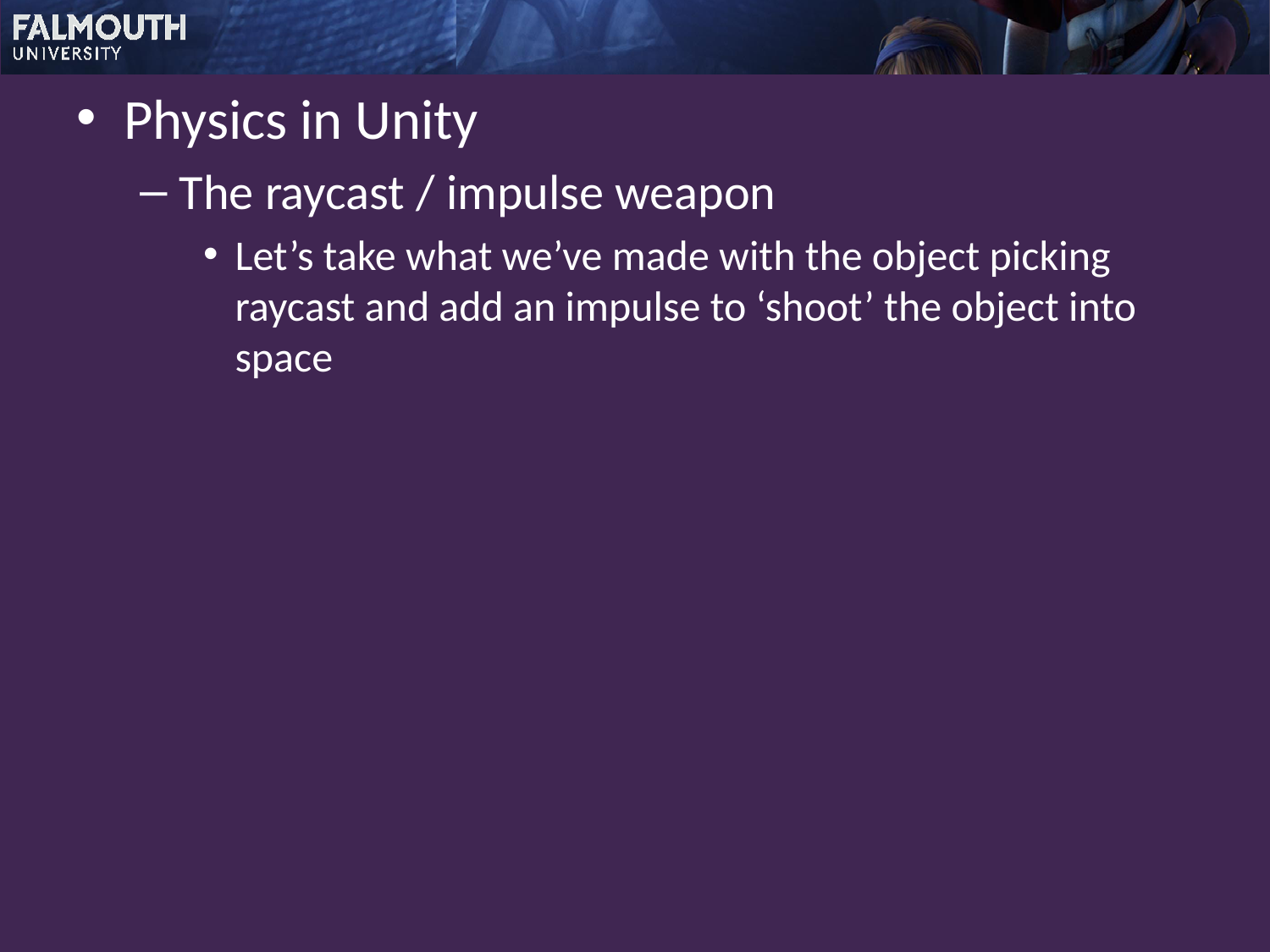

Physics in Unity
The raycast / impulse weapon
Let’s take what we’ve made with the object picking raycast and add an impulse to ‘shoot’ the object into space